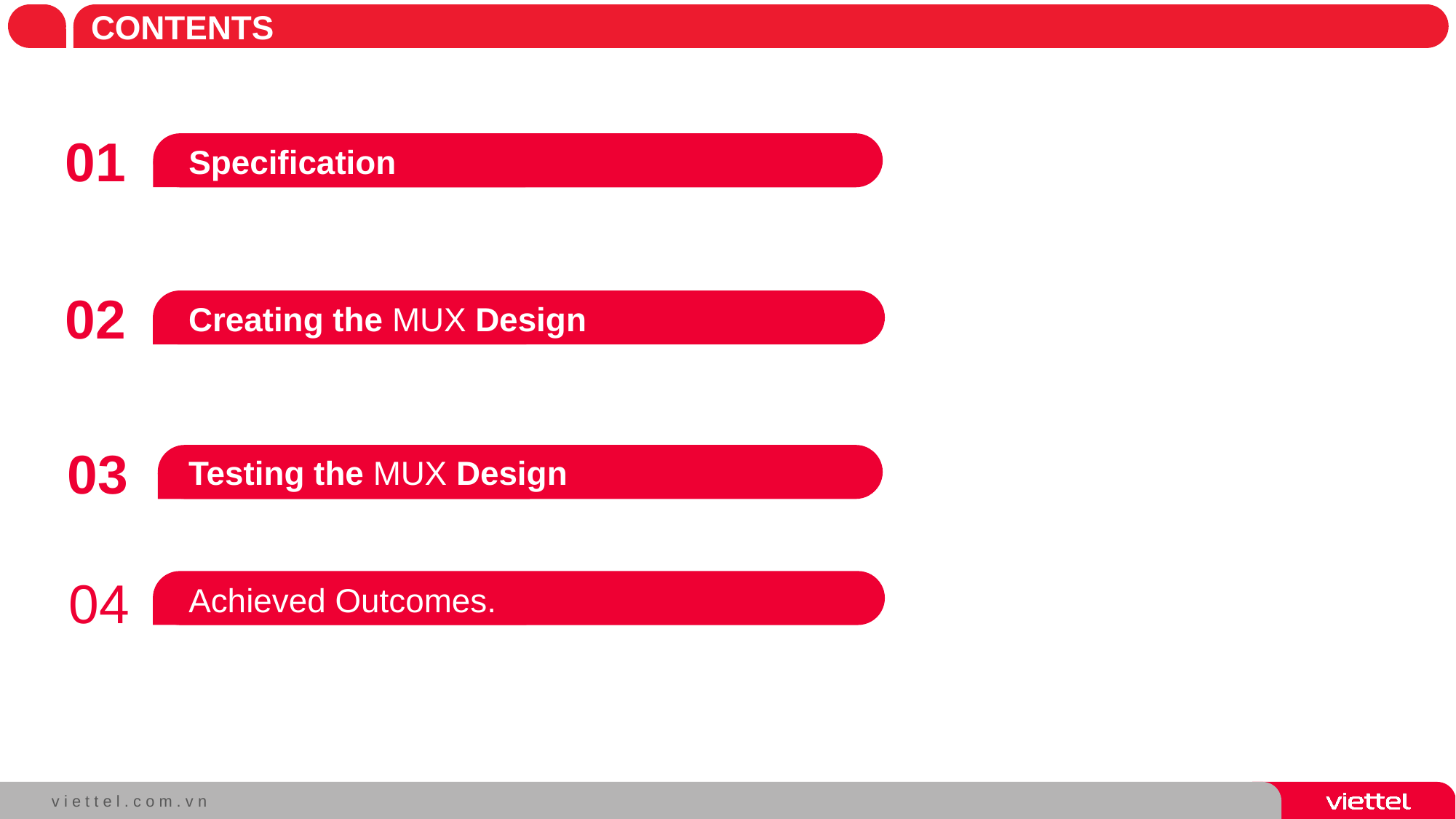

# CONTENTS
01

Specification
02

Creating the MUX Design
03

Testing the MUX Design

04

Achieved Outcomes.
Testing the Register Design